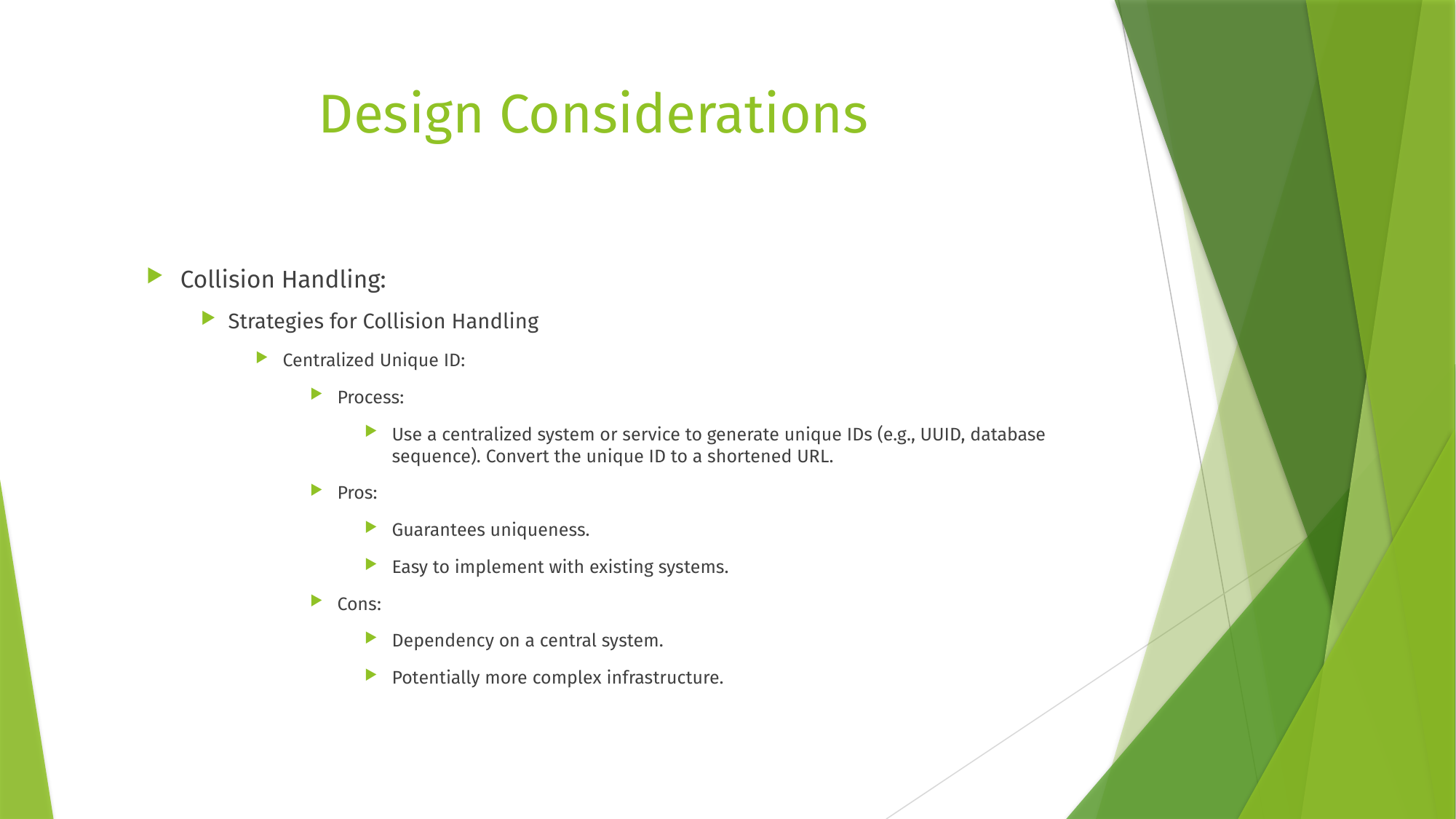

# Design Considerations
Collision Handling:
Strategies for Collision Handling
Centralized Unique ID:
Process:
Use a centralized system or service to generate unique IDs (e.g., UUID, database sequence). Convert the unique ID to a shortened URL.
Pros:
Guarantees uniqueness.
Easy to implement with existing systems.
Cons:
Dependency on a central system.
Potentially more complex infrastructure.